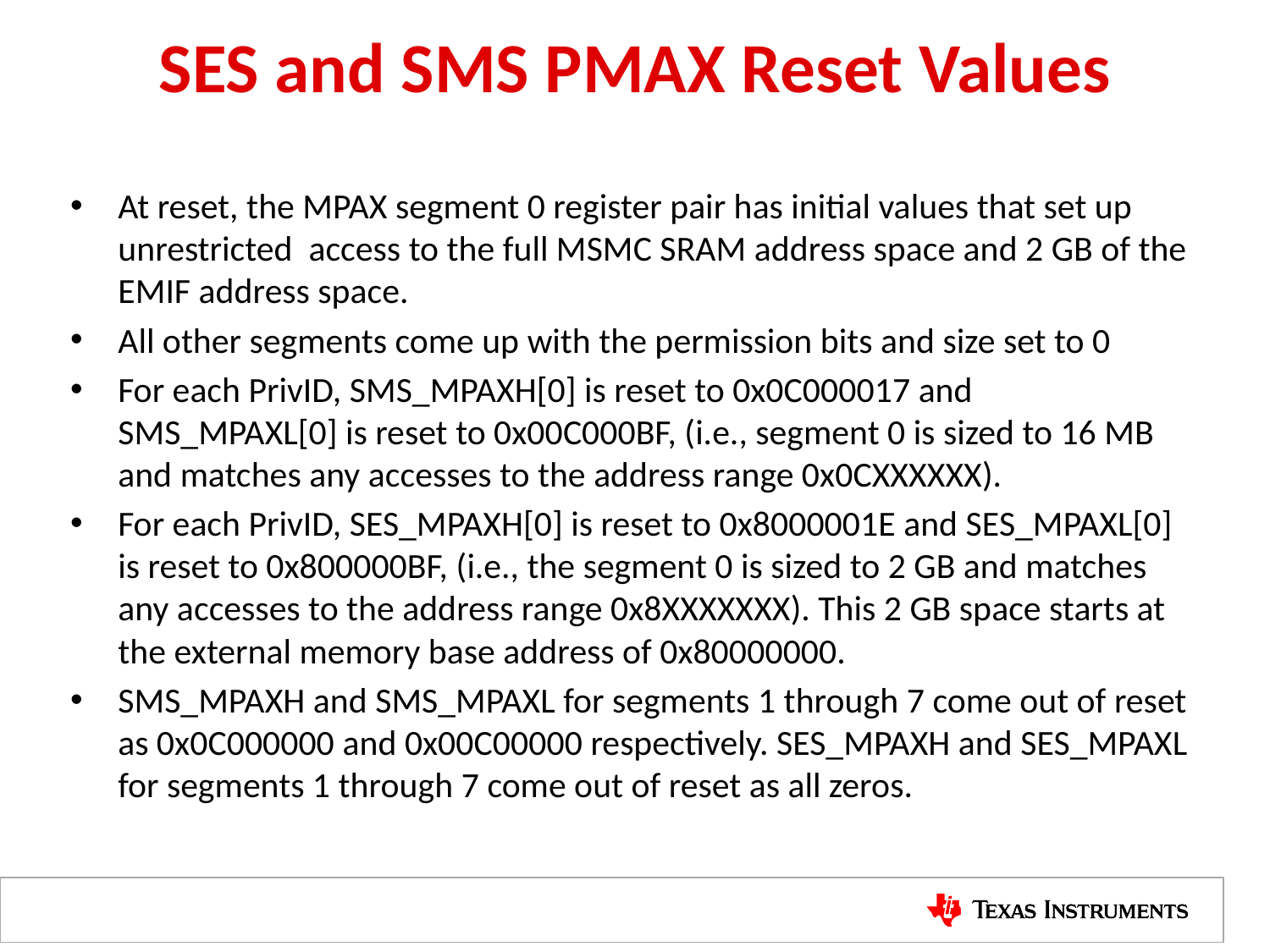

# SES and SMS PMAX Reset Values
At reset, the MPAX segment 0 register pair has initial values that set up unrestricted  access to the full MSMC SRAM address space and 2 GB of the EMIF address space.
All other segments come up with the permission bits and size set to 0
For each PrivID, SMS_MPAXH[0] is reset to 0x0C000017 and SMS_MPAXL[0] is reset to 0x00C000BF, (i.e., segment 0 is sized to 16 MB and matches any accesses to the address range 0x0CXXXXXX).
For each PrivID, SES_MPAXH[0] is reset to 0x8000001E and SES_MPAXL[0] is reset to 0x800000BF, (i.e., the segment 0 is sized to 2 GB and matches any accesses to the address range 0x8XXXXXXX). This 2 GB space starts at the external memory base address of 0x80000000.
SMS_MPAXH and SMS_MPAXL for segments 1 through 7 come out of reset as 0x0C000000 and 0x00C00000 respectively. SES_MPAXH and SES_MPAXL for segments 1 through 7 come out of reset as all zeros.